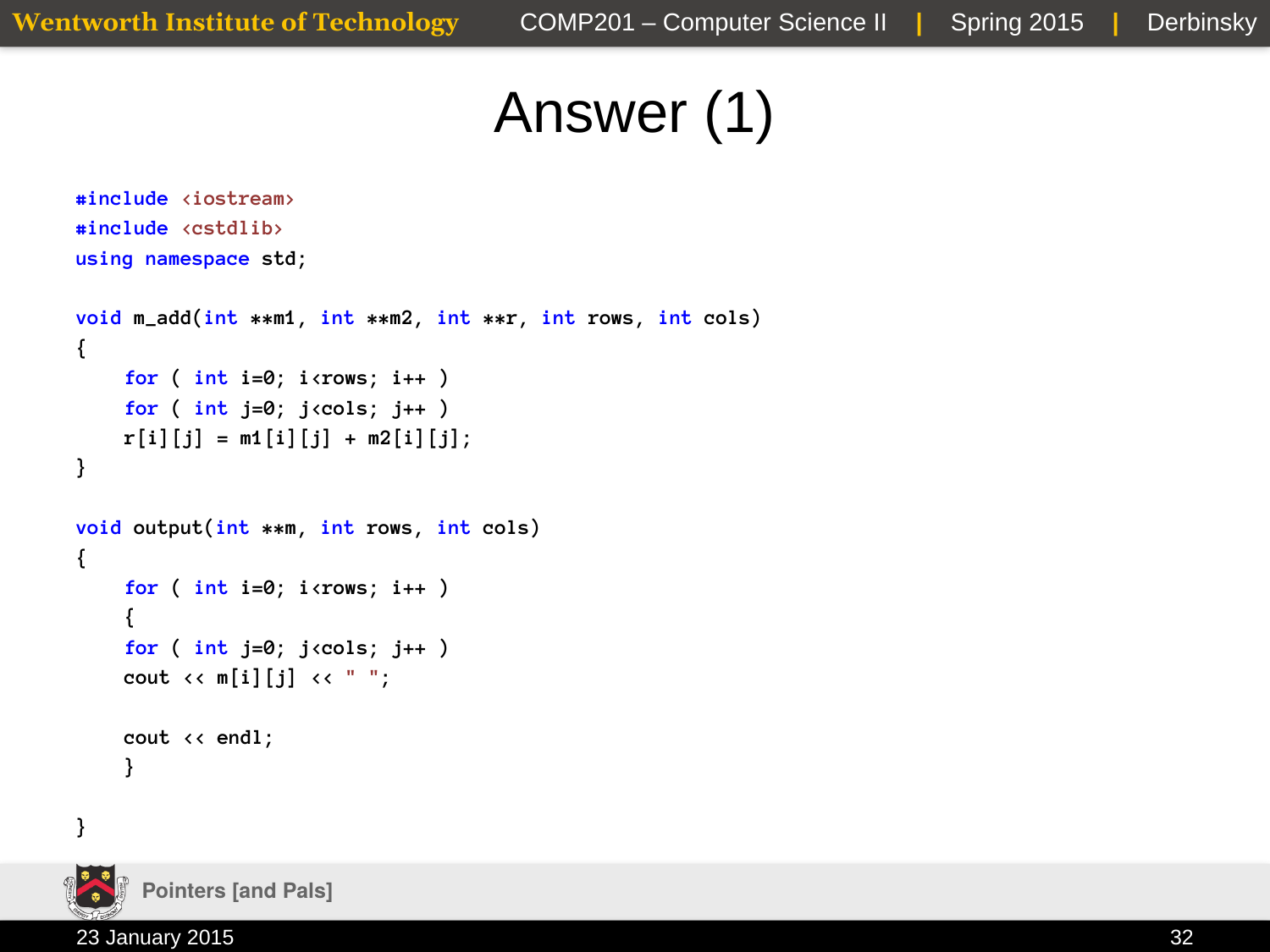

# Answer (1)
#include <iostream>
#include <cstdlib>
using namespace std;

void m_add(int **m1, int **m2, int **r, int rows, int cols)
{
	for ( int i=0; i<rows; i++ )
		for ( int j=0; j<cols; j++ )
			r[i][j] = m1[i][j] + m2[i][j];
}

void output(int **m, int rows, int cols)
{
	for ( int i=0; i<rows; i++ )
	{
		for ( int j=0; j<cols; j++ )
			cout << m[i][j] << " ";

		cout << endl;
	}

}
Pointers [and Pals]
23 January 2015
32